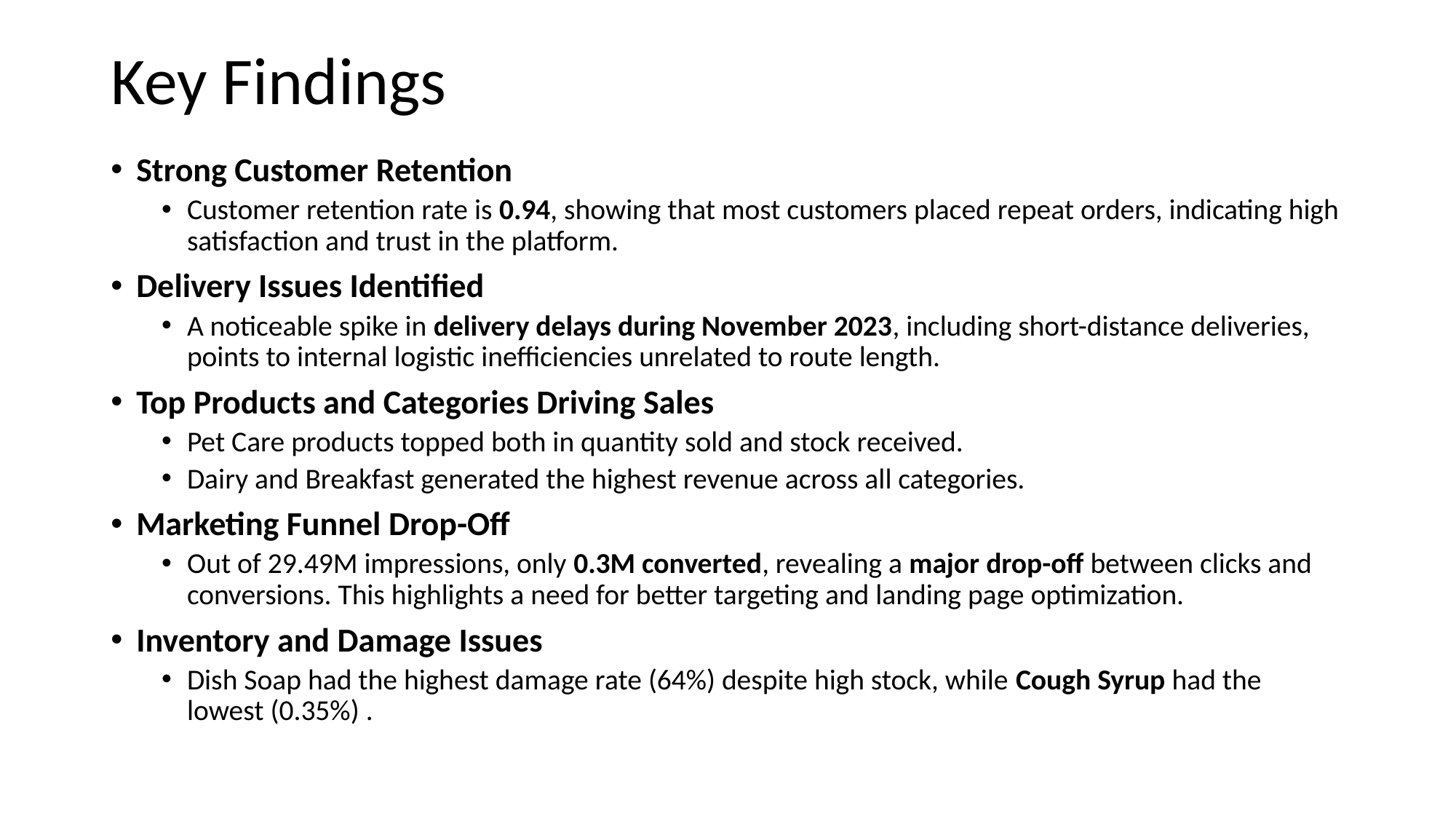

# Key Findings
Strong Customer Retention
Customer retention rate is 0.94, showing that most customers placed repeat orders, indicating high satisfaction and trust in the platform.
Delivery Issues Identified
A noticeable spike in delivery delays during November 2023, including short-distance deliveries, points to internal logistic inefficiencies unrelated to route length.
Top Products and Categories Driving Sales
Pet Care products topped both in quantity sold and stock received.
Dairy and Breakfast generated the highest revenue across all categories.
Marketing Funnel Drop-Off
Out of 29.49M impressions, only 0.3M converted, revealing a major drop-off between clicks and conversions. This highlights a need for better targeting and landing page optimization.
Inventory and Damage Issues
Dish Soap had the highest damage rate (64%) despite high stock, while Cough Syrup had the lowest (0.35%) .